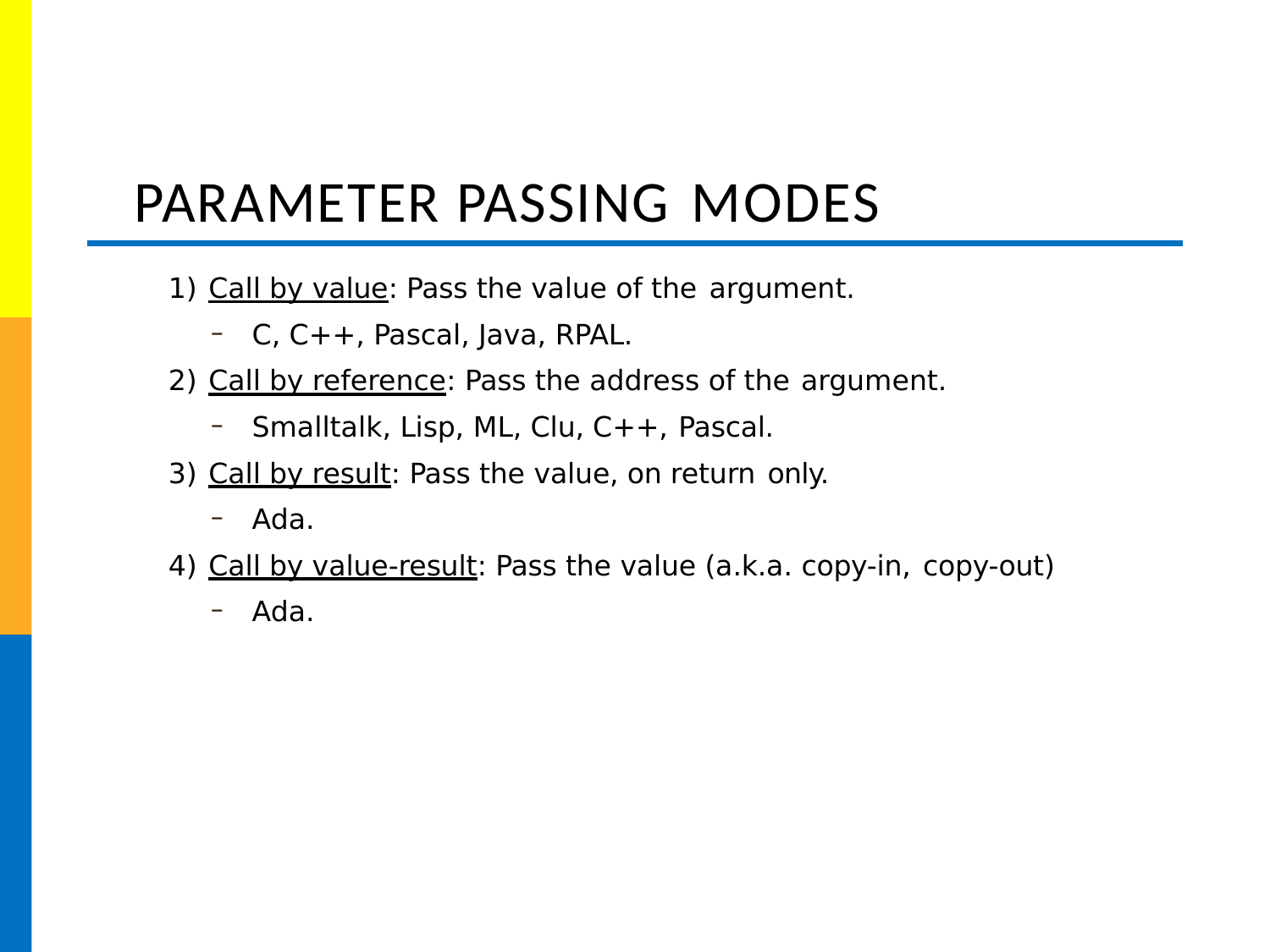

# PARAMETER PASSING MODES
Call by value: Pass the value of the argument.
C, C++, Pascal, Java, RPAL.
Call by reference: Pass the address of the argument.
Smalltalk, Lisp, ML, Clu, C++, Pascal.
Call by result: Pass the value, on return only.
Ada.
Call by value-result: Pass the value (a.k.a. copy-in, copy-out)
Ada.